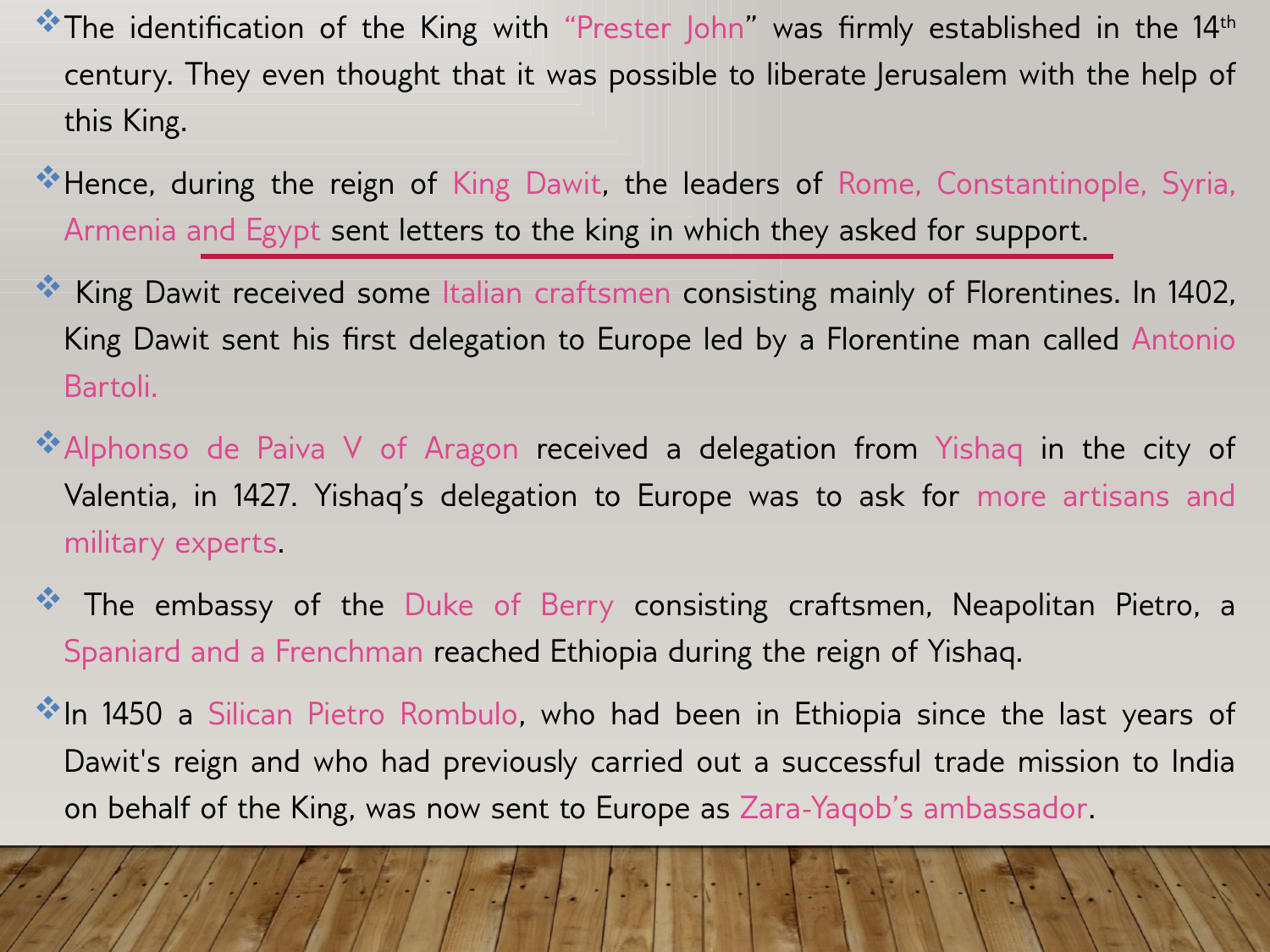

The identification of the King with “Prester John” was firmly established in the 14th century. They even thought that it was possible to liberate Jerusalem with the help of this King.
Hence, during the reign of King Dawit, the leaders of Rome, Constantinople, Syria, Armenia and Egypt sent letters to the king in which they asked for support.
 King Dawit received some Italian craftsmen consisting mainly of Florentines. In 1402, King Dawit sent his first delegation to Europe led by a Florentine man called Antonio Bartoli.
Alphonso de Paiva V of Aragon received a delegation from Yishaq in the city of Valentia, in 1427. Yishaq’s delegation to Europe was to ask for more artisans and military experts.
 The embassy of the Duke of Berry consisting craftsmen, Neapolitan Pietro, a Spaniard and a Frenchman reached Ethiopia during the reign of Yishaq.
In 1450 a Silican Pietro Rombulo, who had been in Ethiopia since the last years of Dawit's reign and who had previously carried out a successful trade mission to India on behalf of the King, was now sent to Europe as Zara-Yaqob’s ambassador.